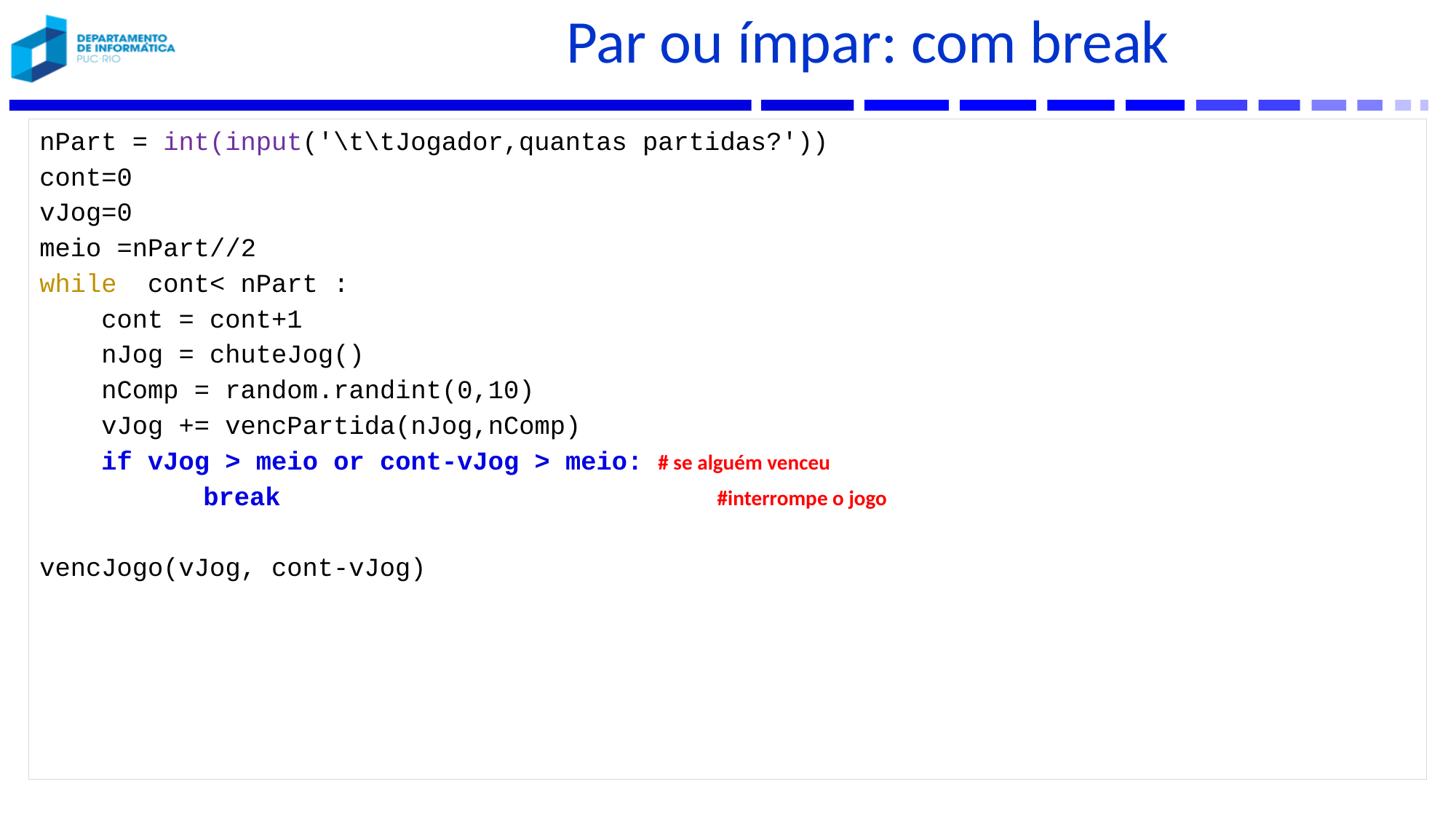

# Par ou ímpar: com break
nPart = int(input('\t\tJogador,quantas partidas?'))
cont=0
vJog=0
meio =nPart//2
while  cont< nPart :
    cont = cont+1
    nJog = chuteJog()
    nComp = random.randint(0,10)
    vJog += vencPartida(nJog,nComp)
    if vJog > meio or cont-vJog > meio: # se alguém venceu
		break				     #interrompe o jogo

vencJogo(vJog, cont-vJog)